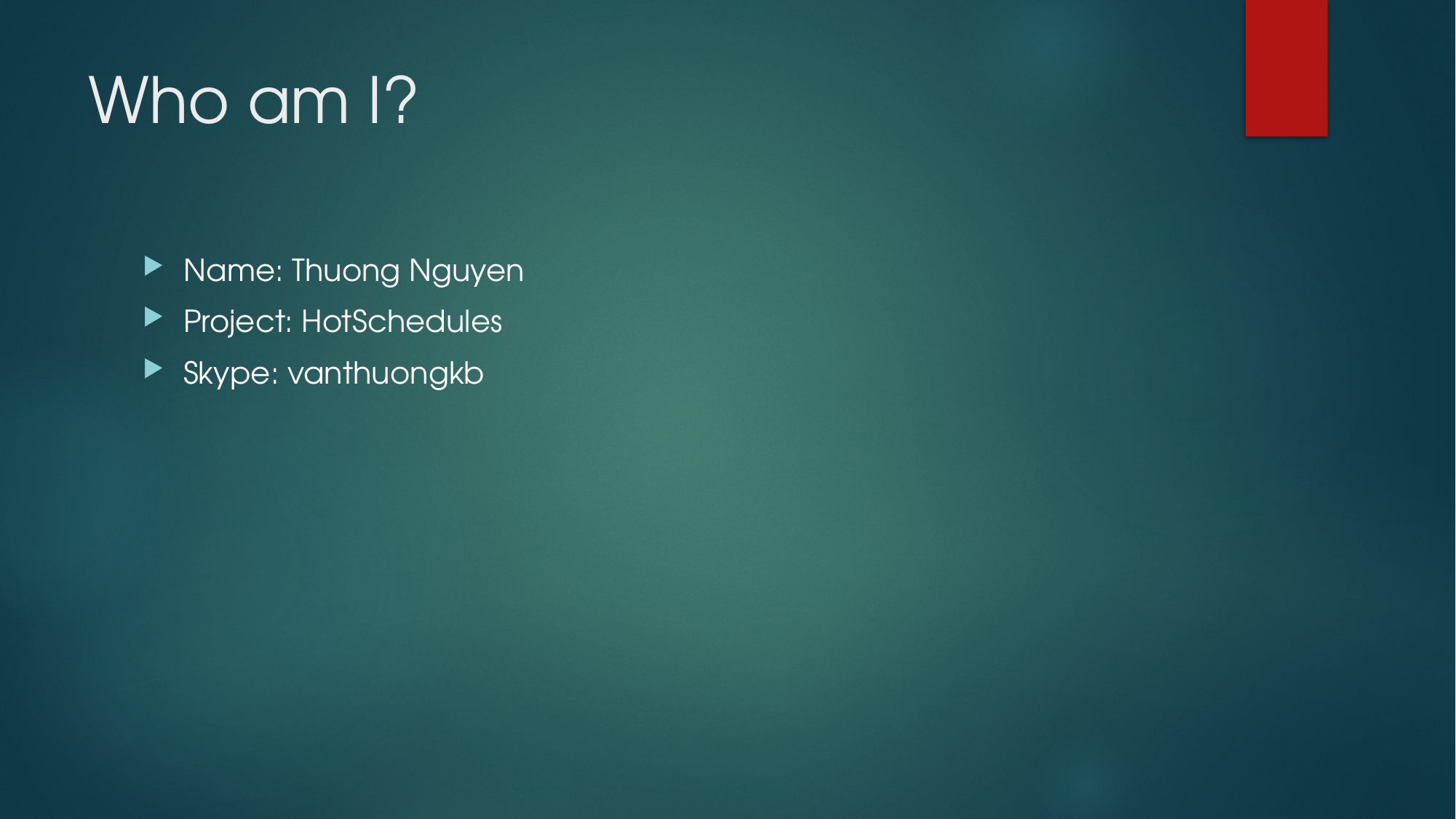

# Who am I?
Name: Thuong Nguyen
Project: HotSchedules
Skype: vanthuongkb